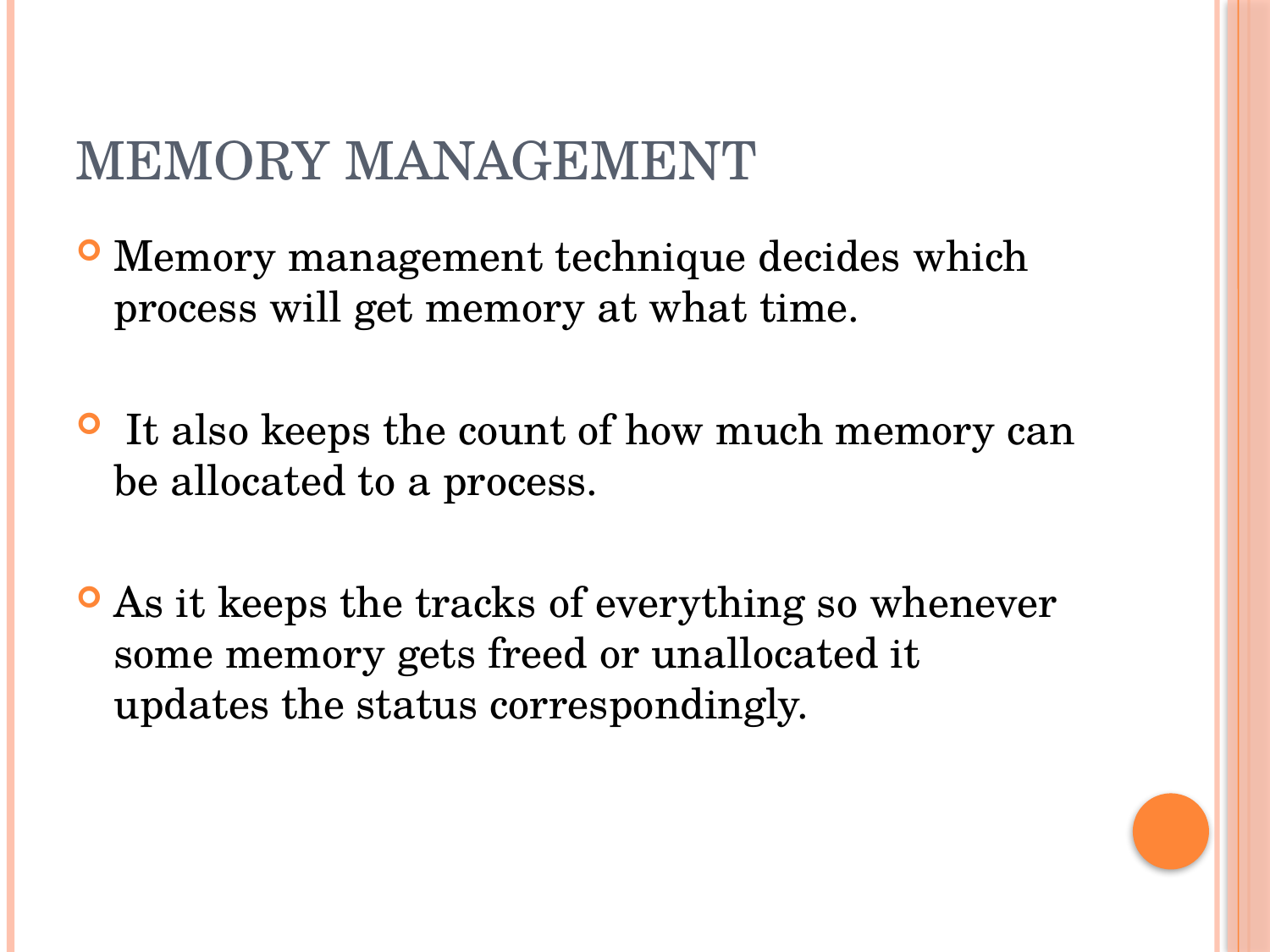

# MEMORY MANAGEMENT
Memory management technique decides which process will get memory at what time.

 It also keeps the count of how much memory can be allocated to a process.

As it keeps the tracks of everything so whenever some memory gets freed or unallocated it updates the status correspondingly.